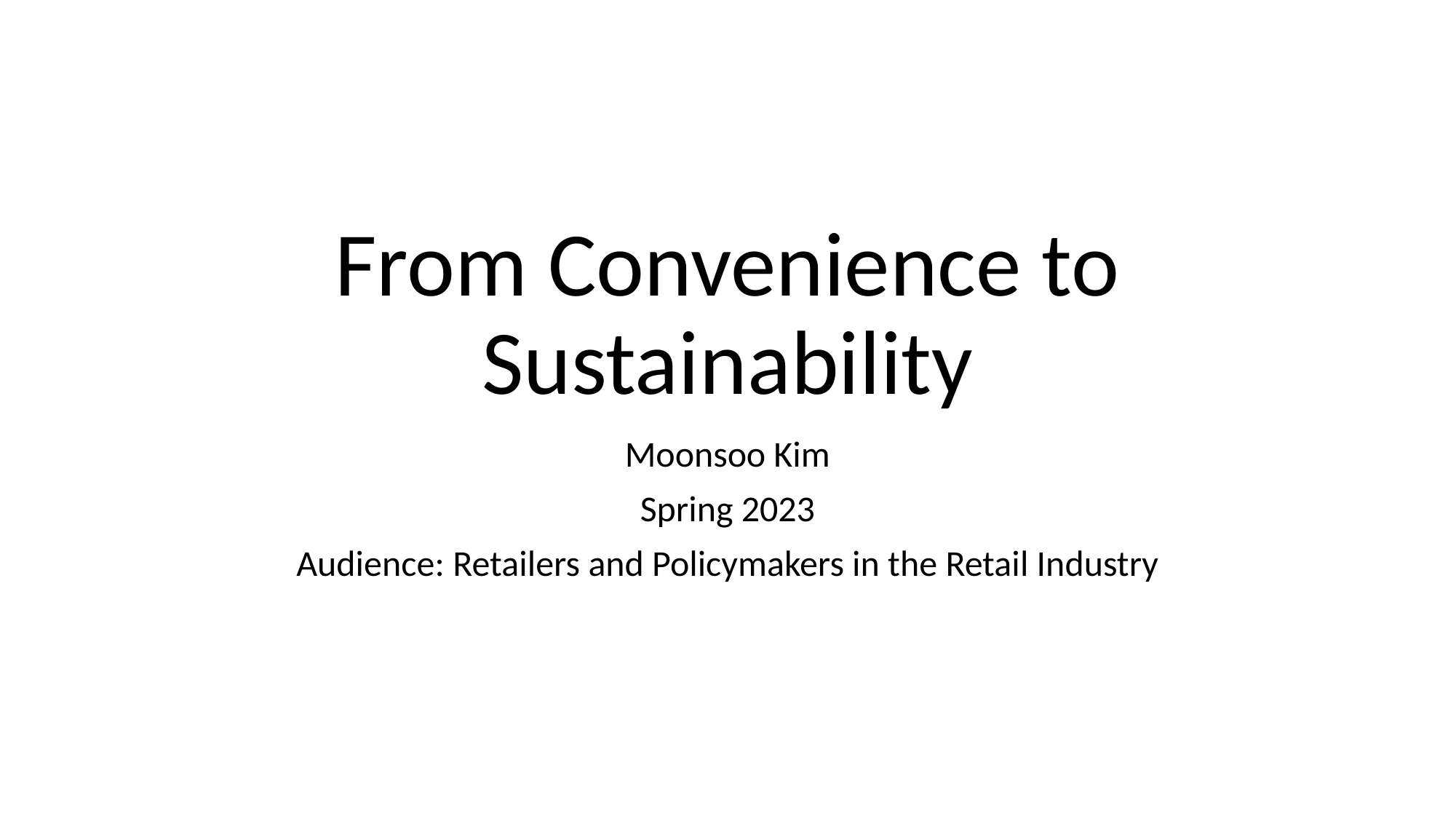

# From Convenience to Sustainability
Moonsoo Kim
Spring 2023
Audience: Retailers and Policymakers in the Retail Industry